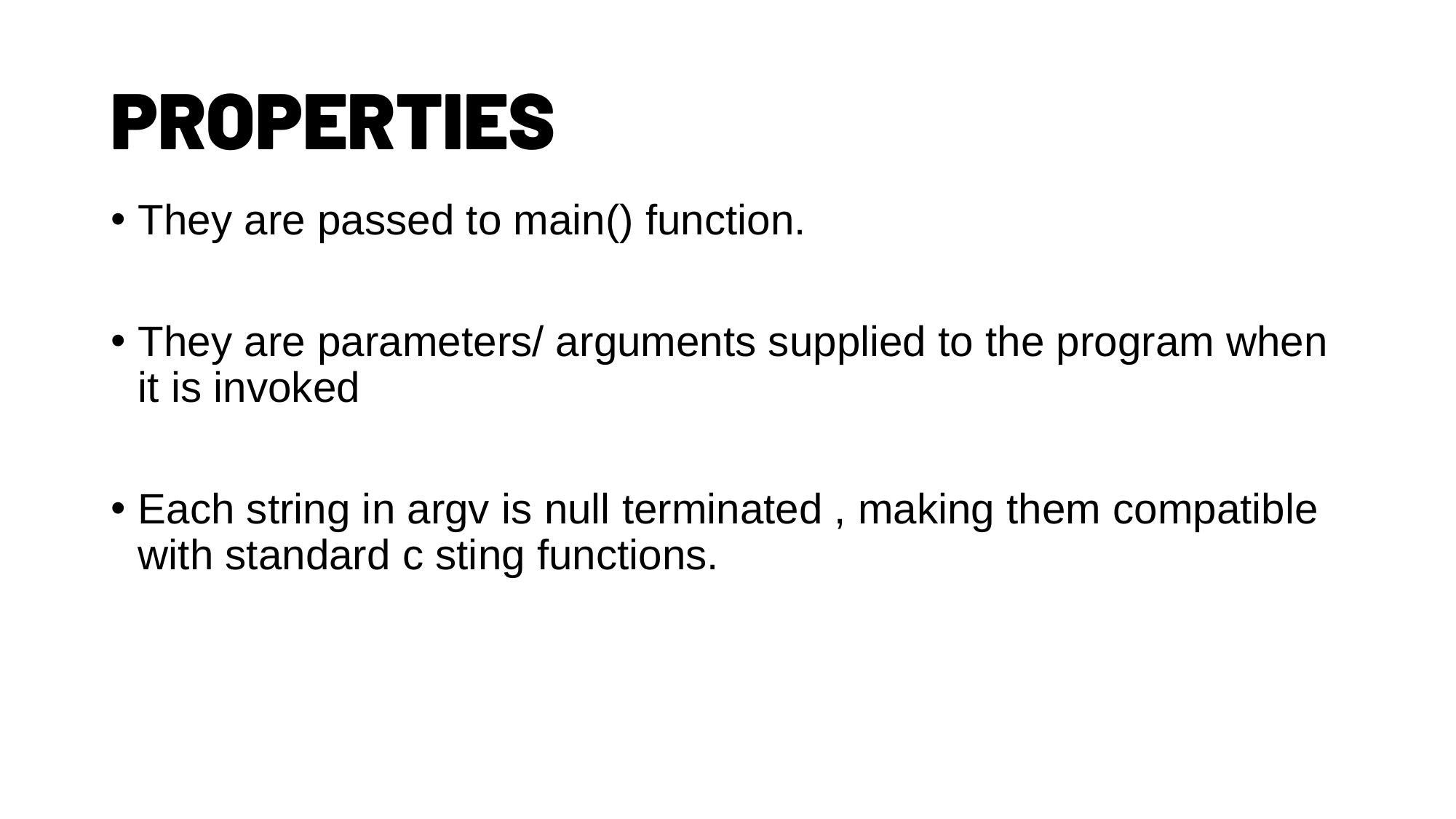

# PROPERTIES
They are passed to main() function.

They are parameters/ arguments supplied to the program when it is invoked

Each string in argv is null terminated , making them compatible with standard c sting functions.